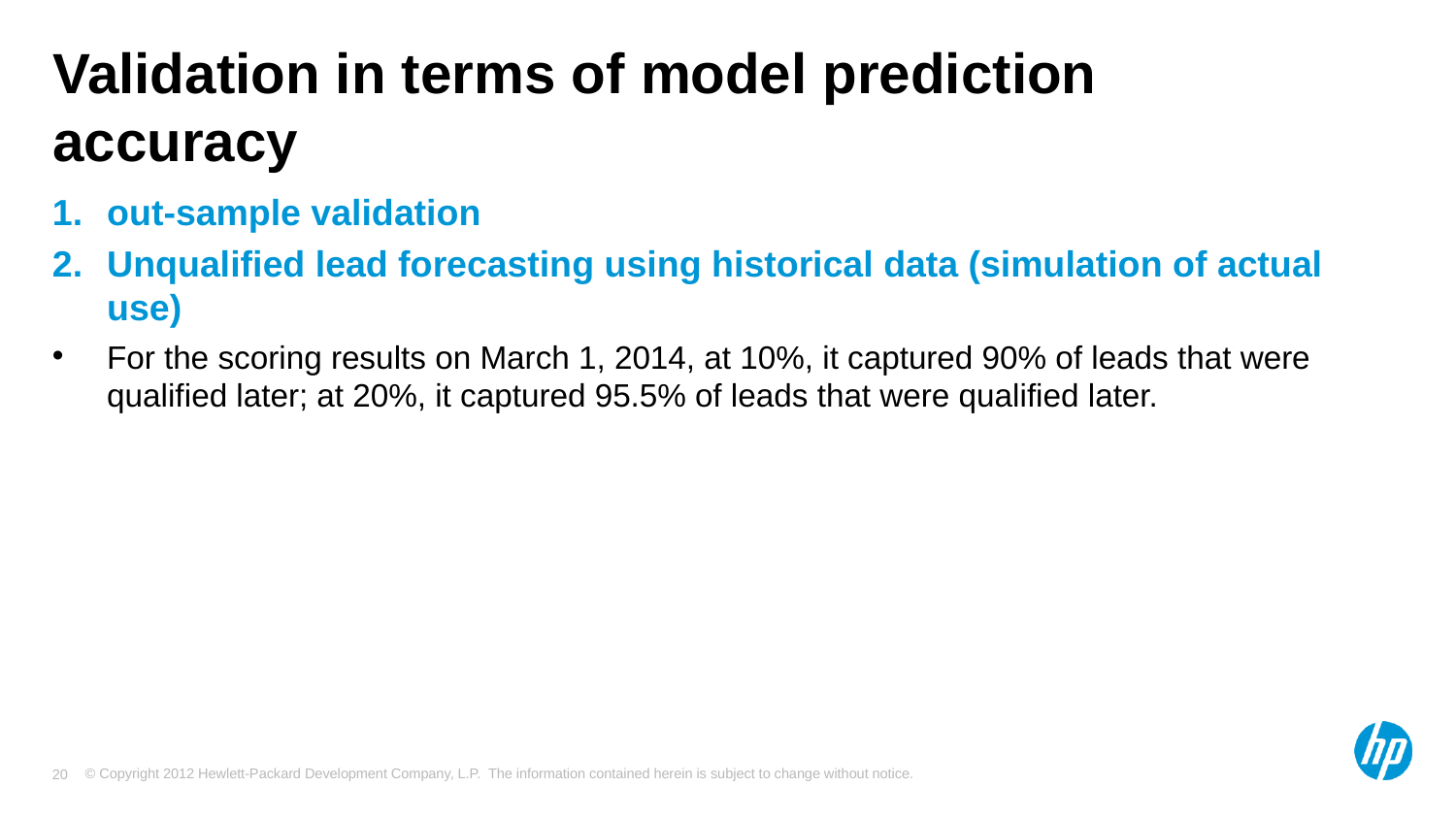

# Validation in terms of model prediction accuracy
out-sample validation
Unqualified lead forecasting using historical data (simulation of actual use)
For the scoring results on March 1, 2014, at 10%, it captured 90% of leads that were qualified later; at 20%, it captured 95.5% of leads that were qualified later.